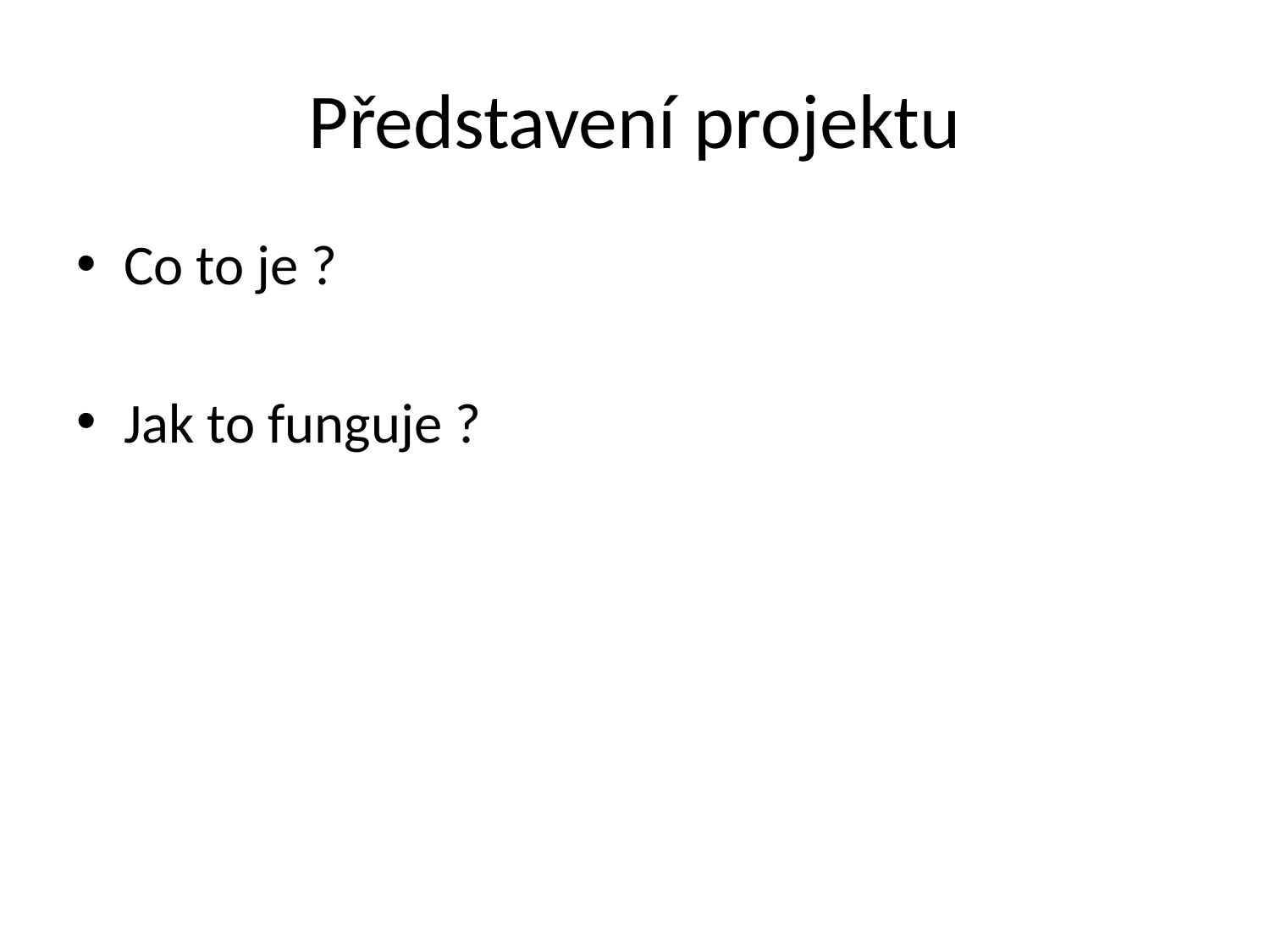

# Představení projektu
Co to je ?

Jak to funguje ?